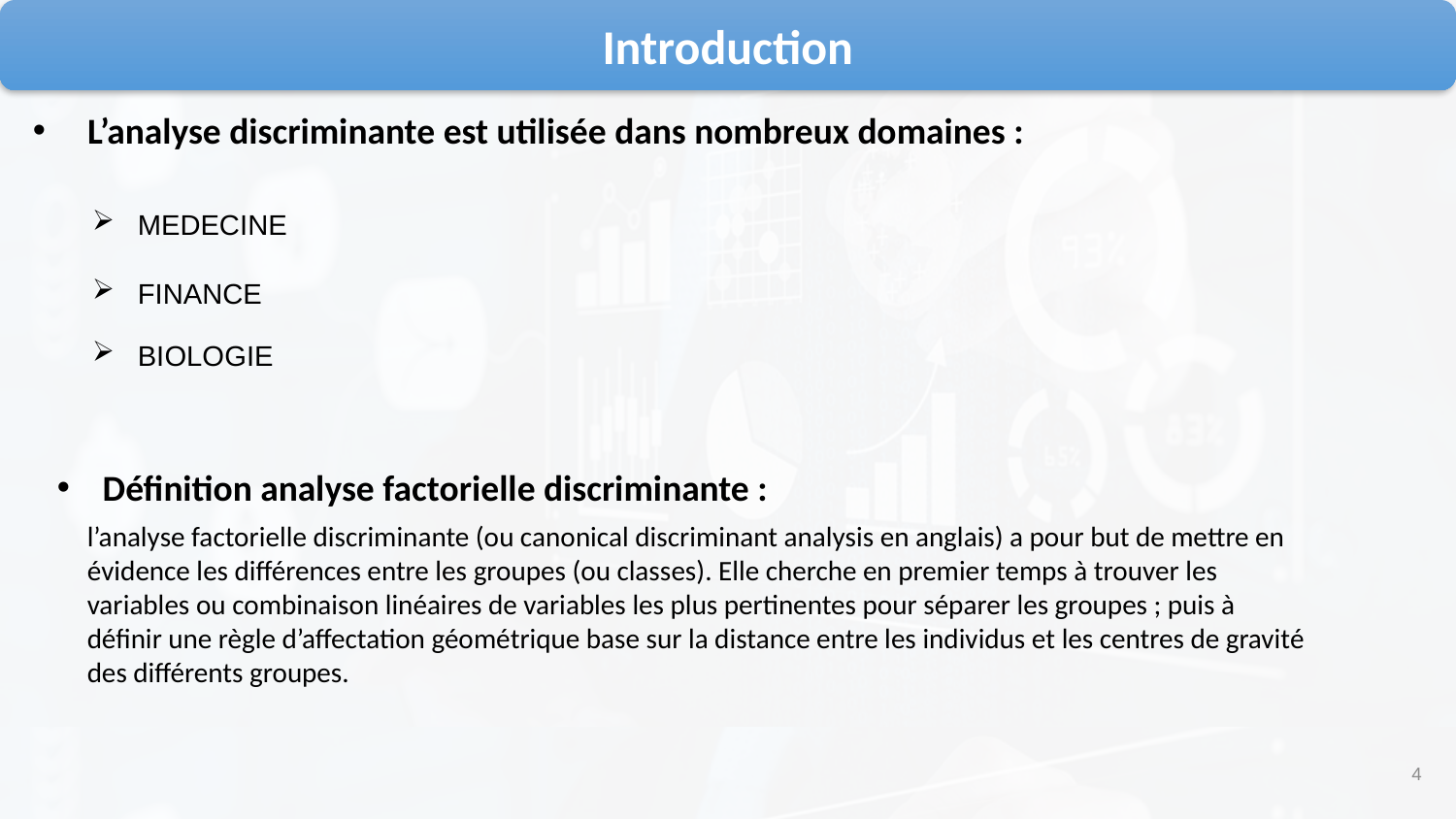

Introduction
L’analyse discriminante est utilisée dans nombreux domaines :

MEDECINE
FINANCE
BIOLOGIE

Définition analyse factorielle discriminante :

l’analyse factorielle discriminante (ou canonical discriminant analysis en anglais) a pour but de mettre en évidence les différences entre les groupes (ou classes). Elle cherche en premier temps à trouver les variables ou combinaison linéaires de variables les plus pertinentes pour séparer les groupes ; puis à définir une règle d’affectation géométrique base sur la distance entre les individus et les centres de gravité des différents groupes.

4